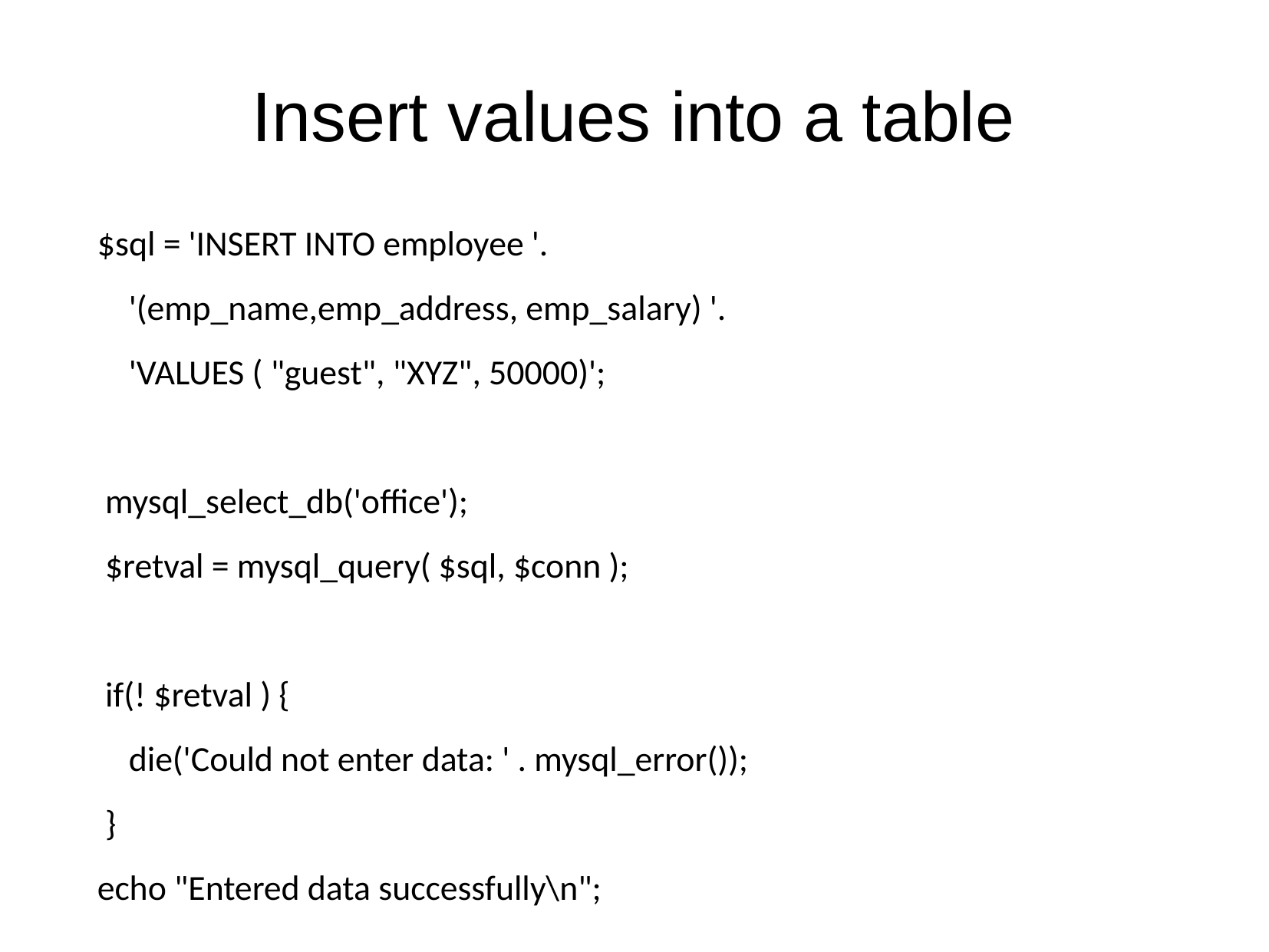

# Insert values into a table
  $sql = 'INSERT INTO employee '.
      '(emp_name,emp_address, emp_salary) '.
      'VALUES ( "guest", "XYZ", 50000)';

   mysql_select_db('office');
   $retval = mysql_query( $sql, $conn );

   if(! $retval ) {
      die('Could not enter data: ' . mysql_error());
   }
  echo "Entered data successfully\n";